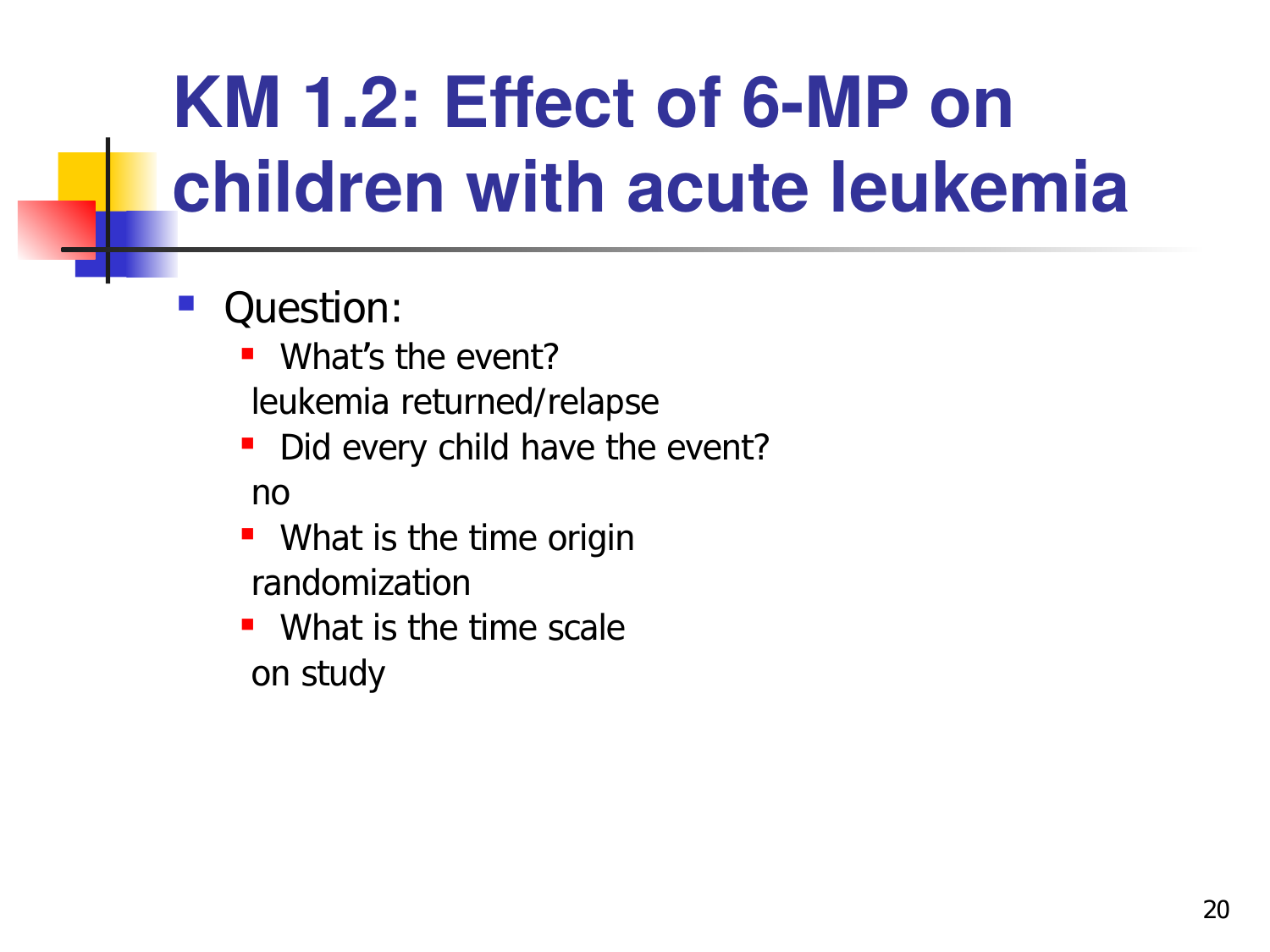

# KM 1.2: Effect of 6-MP on children with acute leukemia
Question:
What’s the event?
 leukemia returned/relapse
Did every child have the event?
 no
What is the time origin
 randomization
What is the time scale
 on study
20